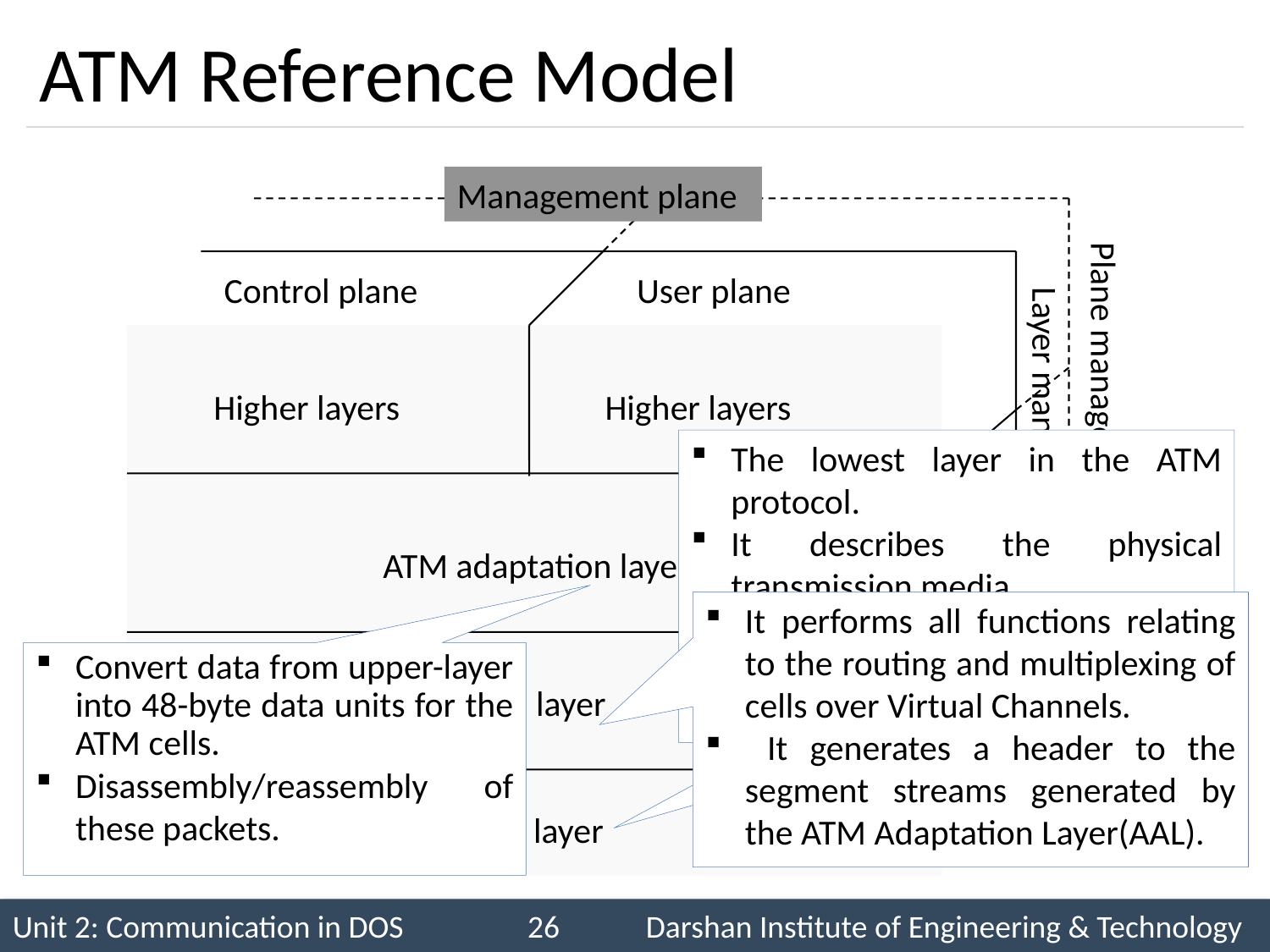

# ATM Reference Model
Management plane

Plane management

Control plane
User plane
Layer management

Higher layers
Higher layers

The lowest layer in the ATM protocol.
It describes the physical transmission media.
We can use shielded and unshielded twisted pair, coaxial cable, and fiber-optic cable.

ATM adaptation layer

It performs all functions relating to the routing and multiplexing of cells over Virtual Channels.
 It generates a header to the segment streams generated by the ATM Adaptation Layer(AAL).

Convert data from upper-layer into 48-byte data units for the ATM cells.
Disassembly/reassembly of these packets.
ATM layer

Physical layer